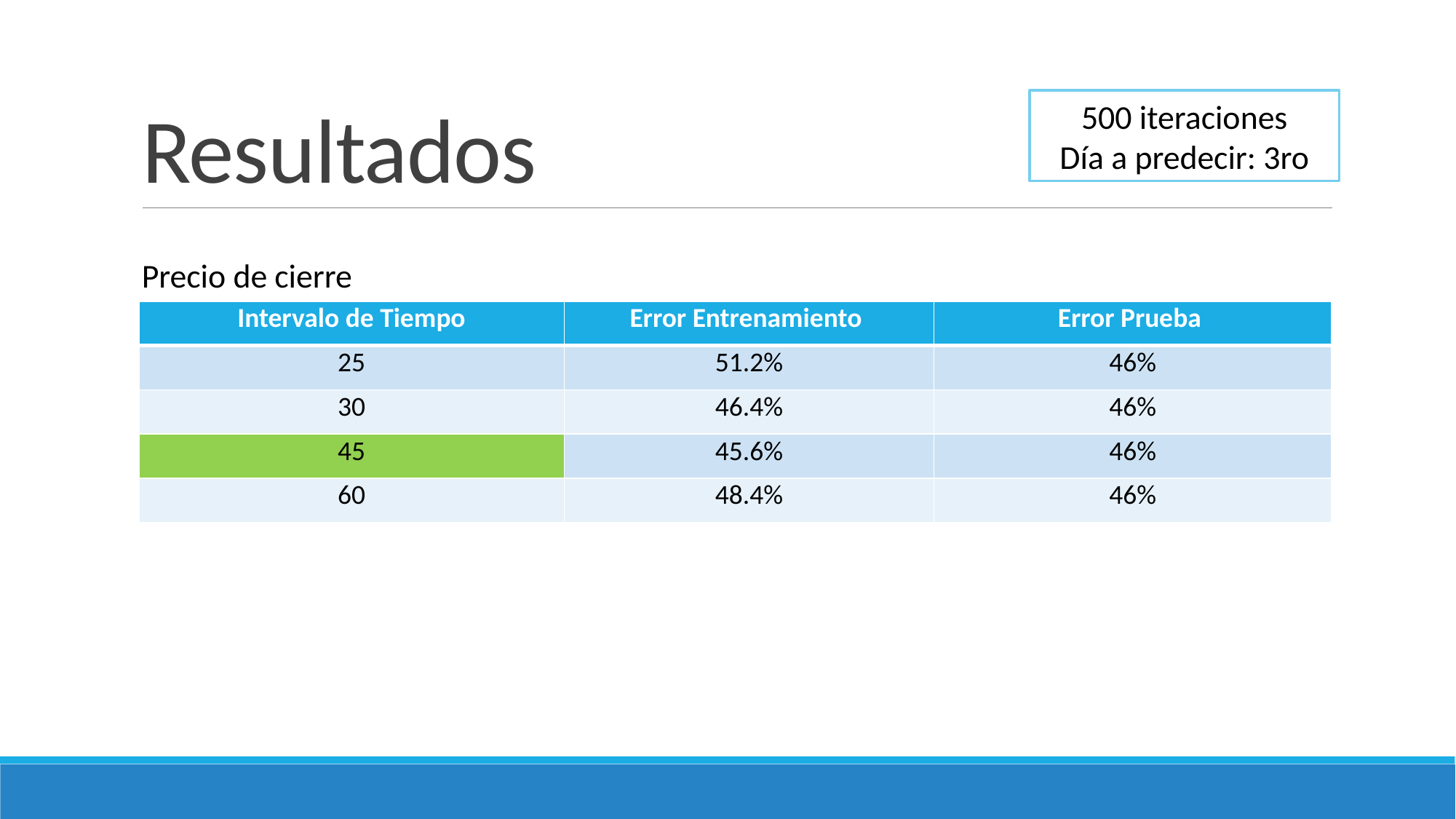

# Resultados
500 iteraciones
Día a predecir: 3ro
Precio de cierre
| Intervalo de Tiempo | Error Entrenamiento | Error Prueba |
| --- | --- | --- |
| 25 | 51.2% | 46% |
| 30 | 46.4% | 46% |
| 45 | 45.6% | 46% |
| 60 | 48.4% | 46% |